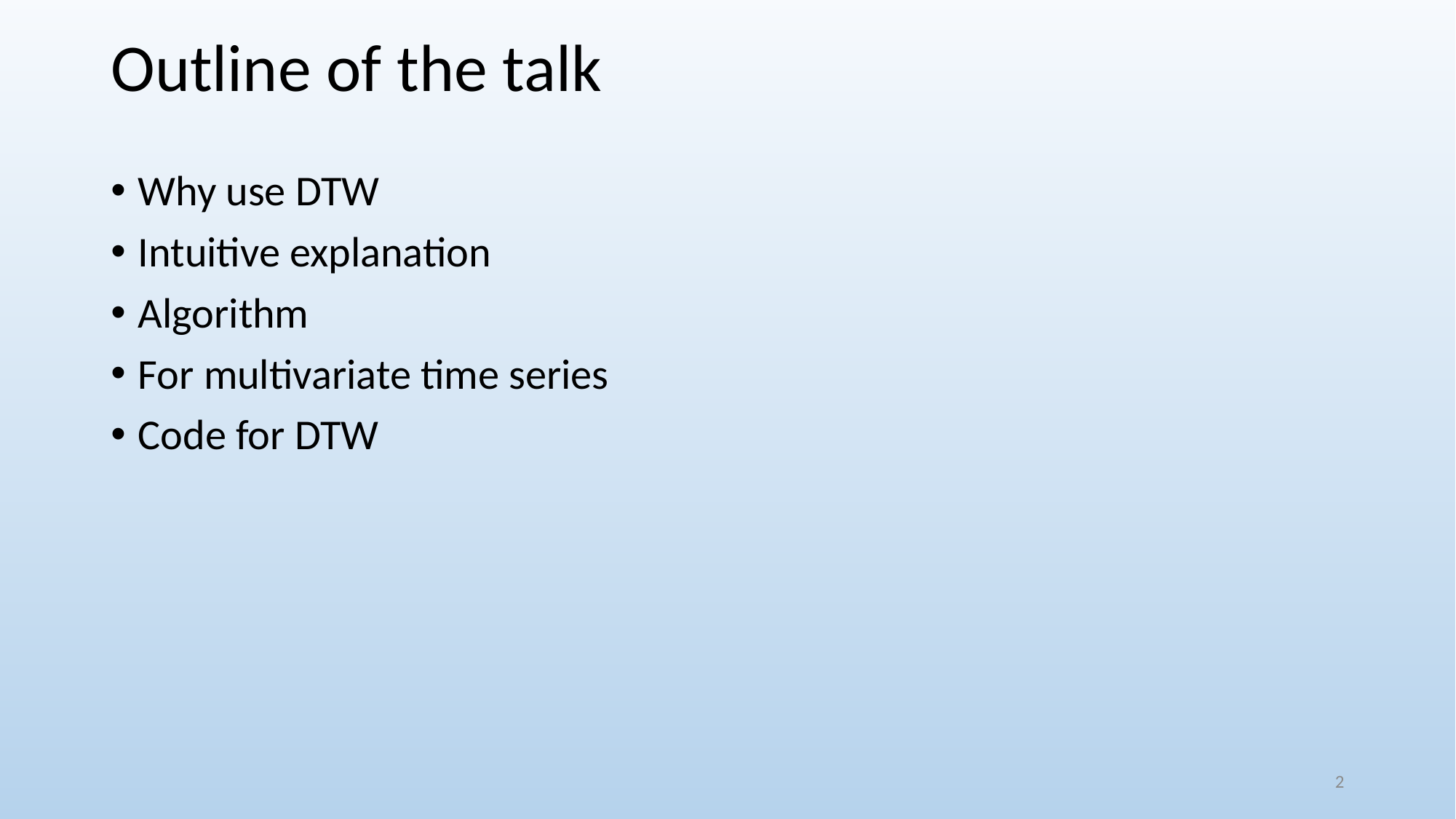

# Outline of the talk
Why use DTW
Intuitive explanation
Algorithm
For multivariate time series
Code for DTW
2